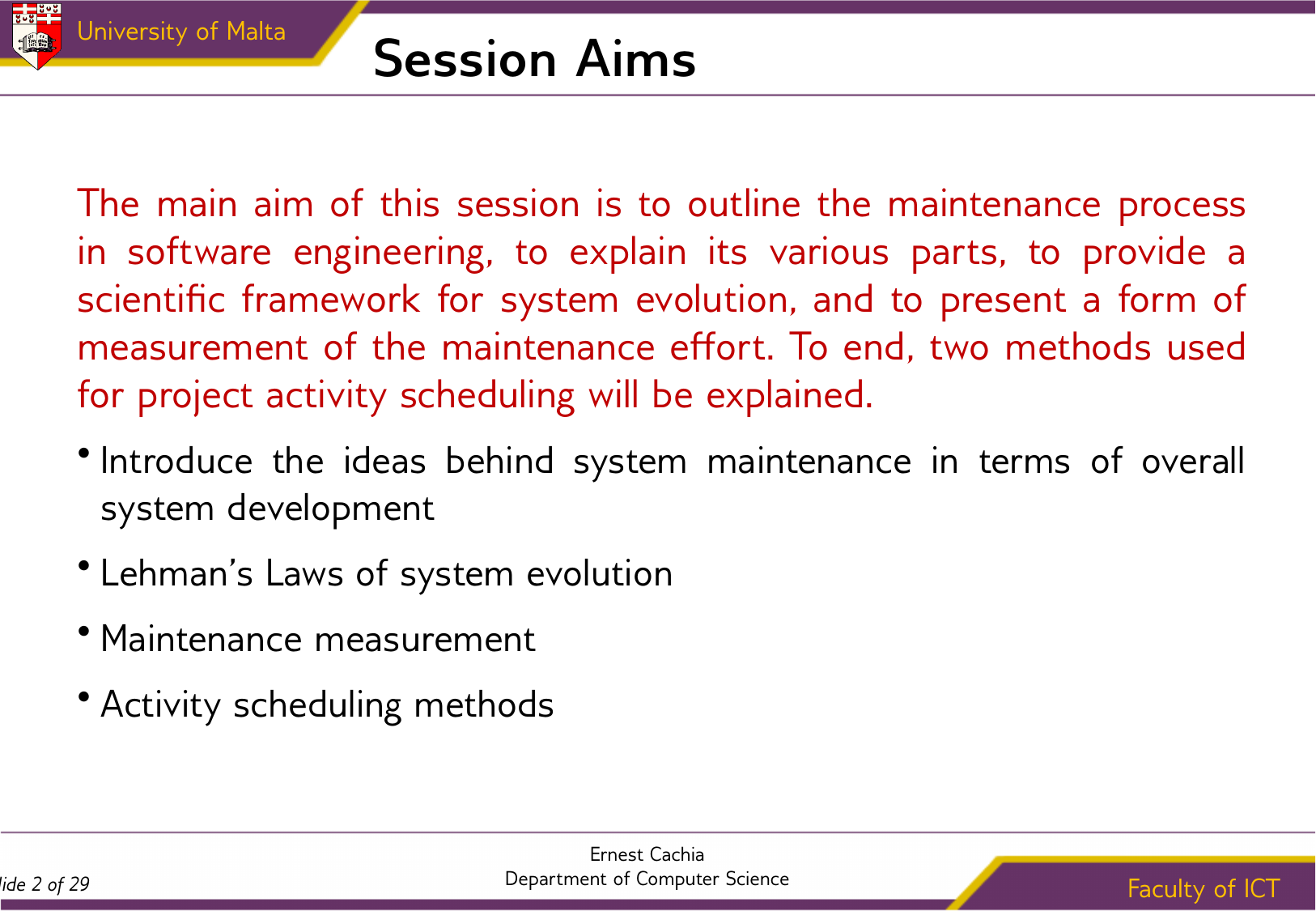

# Session Aims
The main aim of this session is to outline the maintenance process in software engineering, to explain its various parts, to provide a scientific framework for system evolution, and to present a form of measurement of the maintenance effort. To end, two methods used for project activity scheduling will be explained.
Introduce the ideas behind system maintenance in terms of overall system development
Lehman’s Laws of system evolution
Maintenance measurement
Activity scheduling methods
Ernest Cachia
Department of Computer Science
Faculty of ICT